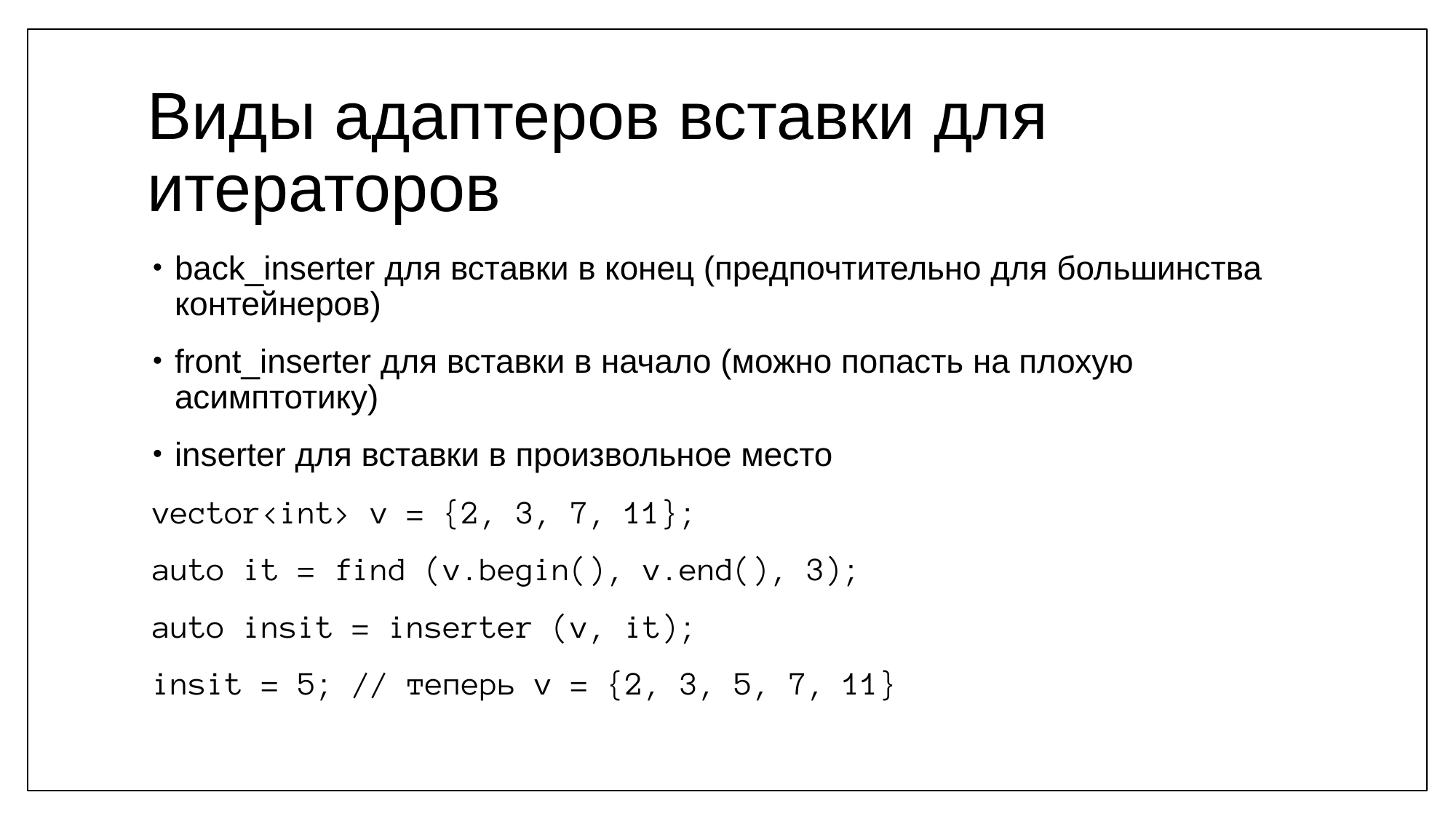

# Виды адаптеров вставки для итераторов
back_inserter для вставки в конец (предпочтительно для большинства контейнеров)
front_inserter для вставки в начало (можно попасть на плохую асимптотику)
inserter для вставки в произвольное место
vector<int> v = {2, 3, 7, 11};
auto it = find (v.begin(), v.end(), 3);
auto insit = inserter (v, it);
insit = 5; // теперь v = {2, 3, 5, 7, 11}